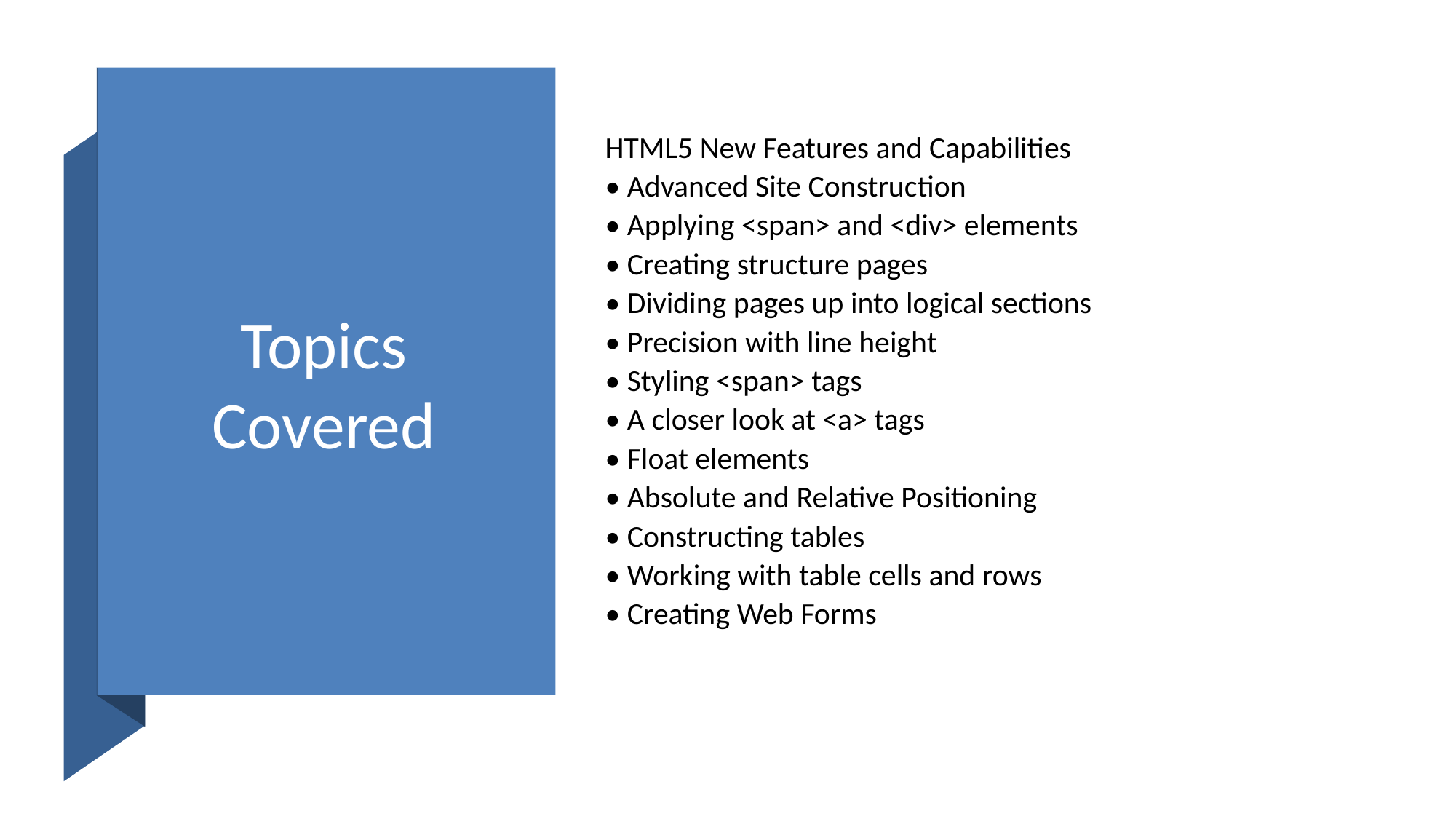

# Topics Covered
HTML5 New Features and Capabilities
• Advanced Site Construction
• Applying <span> and <div> elements
• Creating structure pages
• Dividing pages up into logical sections
• Precision with line height
• Styling <span> tags
• A closer look at <a> tags
• Float elements
• Absolute and Relative Positioning
• Constructing tables
• Working with table cells and rows
• Creating Web Forms